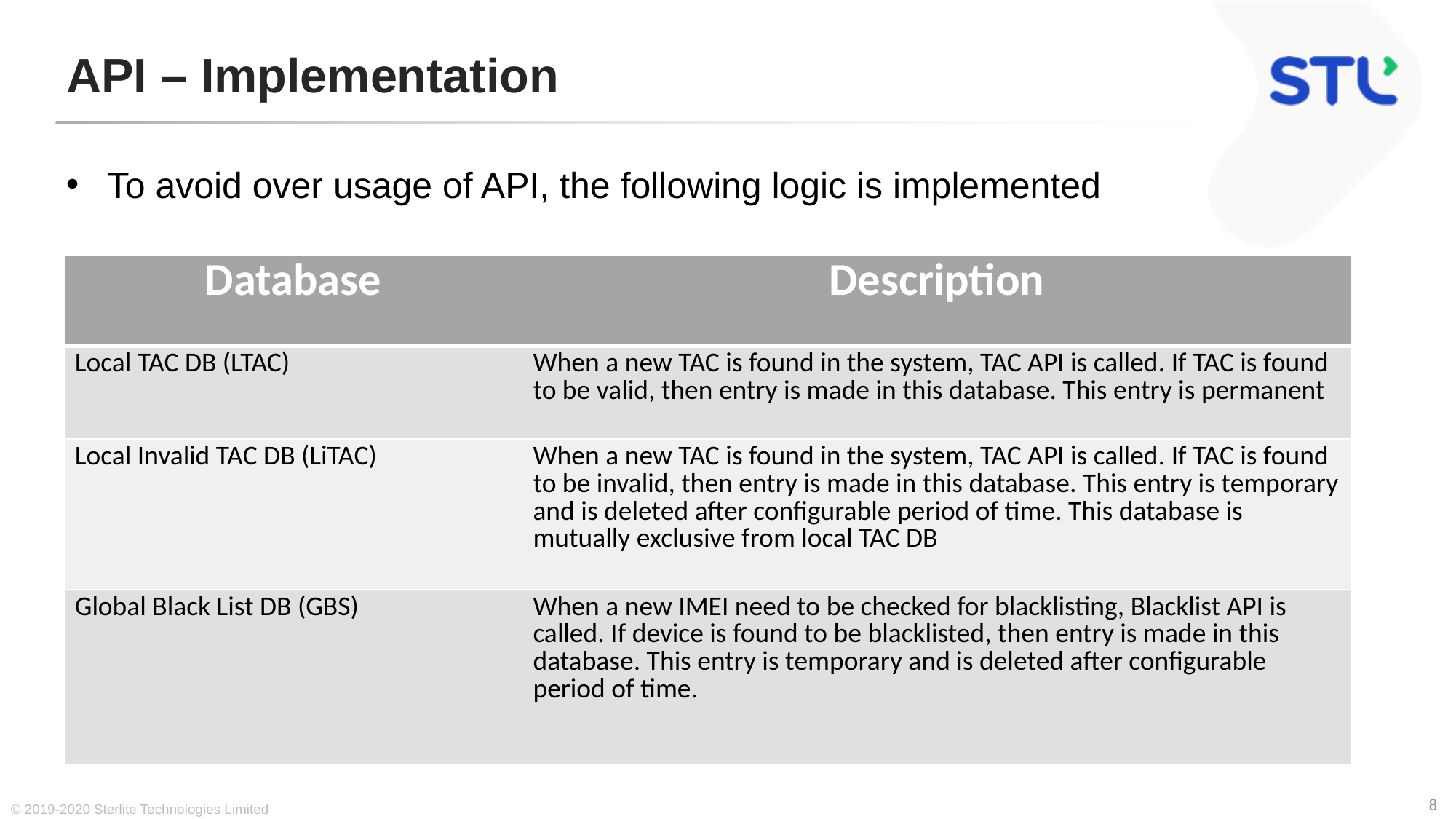

# API – Implementation
To avoid over usage of API, the following logic is implemented

| Database | Description |
| --- | --- |
| Local TAC DB (LTAC) | When a new TAC is found in the system, TAC API is called. If TAC is found to be valid, then entry is made in this database. This entry is permanent |
| Local Invalid TAC DB (LiTAC) | When a new TAC is found in the system, TAC API is called. If TAC is found to be invalid, then entry is made in this database. This entry is temporary and is deleted after configurable period of time. This database is mutually exclusive from local TAC DB |
| Global Black List DB (GBS) | When a new IMEI need to be checked for blacklisting, Blacklist API is called. If device is found to be blacklisted, then entry is made in this database. This entry is temporary and is deleted after configurable period of time. |
© 2019-2020 Sterlite Technologies Limited
8